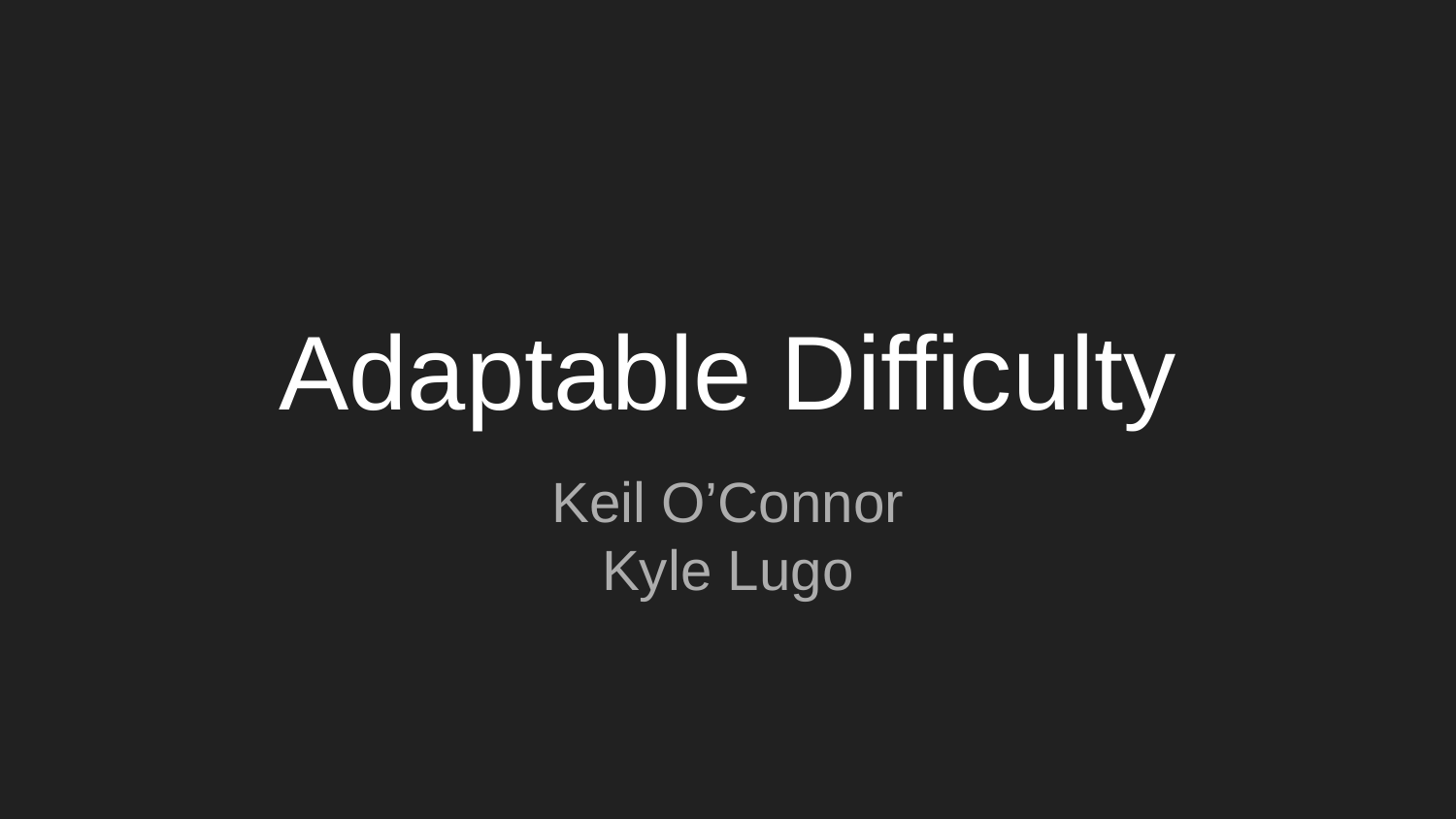

# Adaptable Difficulty
Keil O’Connor
Kyle Lugo